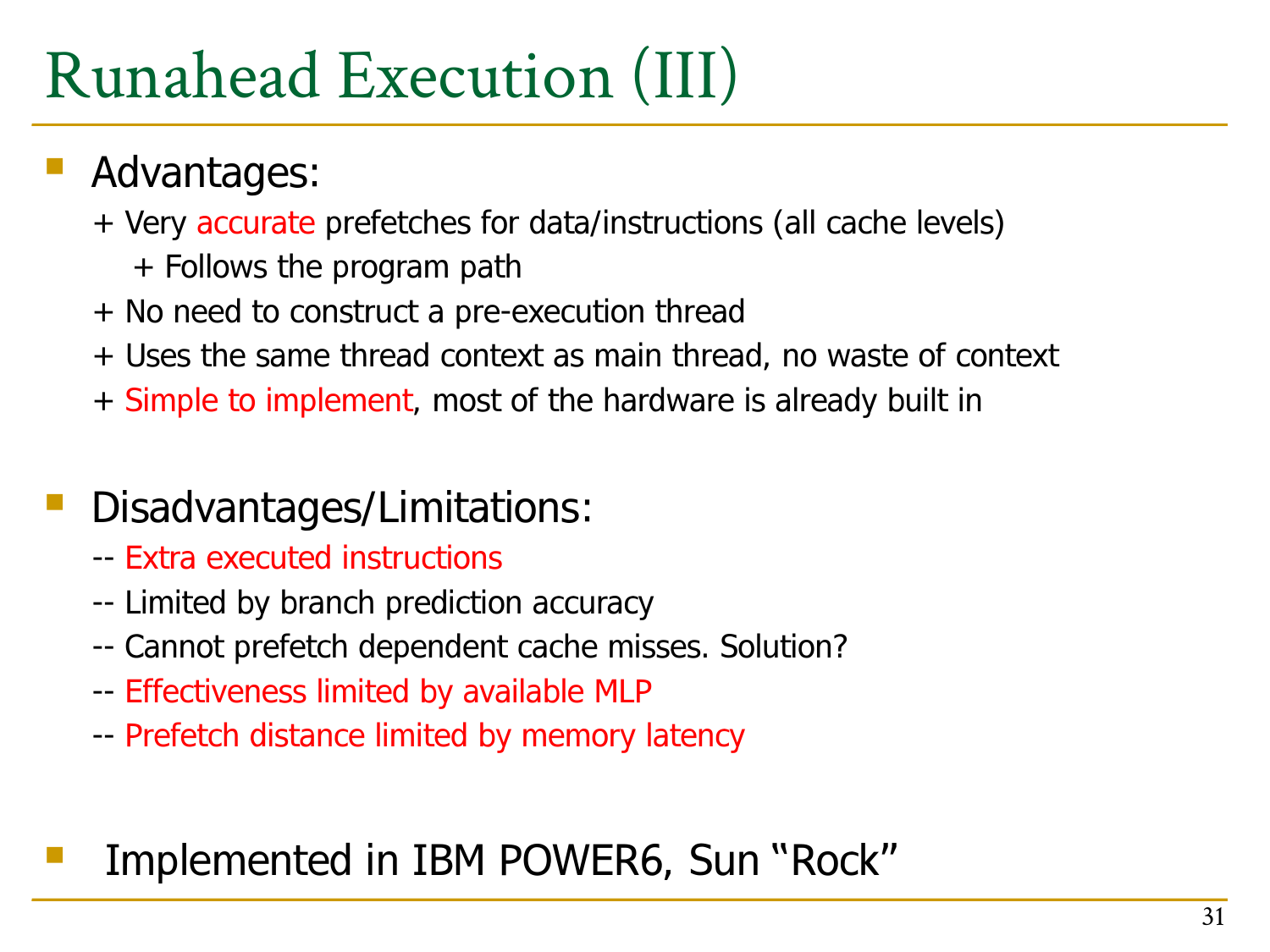

# Runahead Execution (III)
Advantages:
+ Very accurate prefetches for data/instructions (all cache levels)
    + Follows the program path
+ No need to construct a pre-execution thread
+ Uses the same thread context as main thread, no waste of context
+ Simple to implement, most of the hardware is already built in

Disadvantages/Limitations:
-- Extra executed instructions
-- Limited by branch prediction accuracy
-- Cannot prefetch dependent cache misses. Solution?
-- Effectiveness limited by available MLP
-- Prefetch distance limited by memory latency

 Implemented in IBM POWER6, Sun “Rock”
31